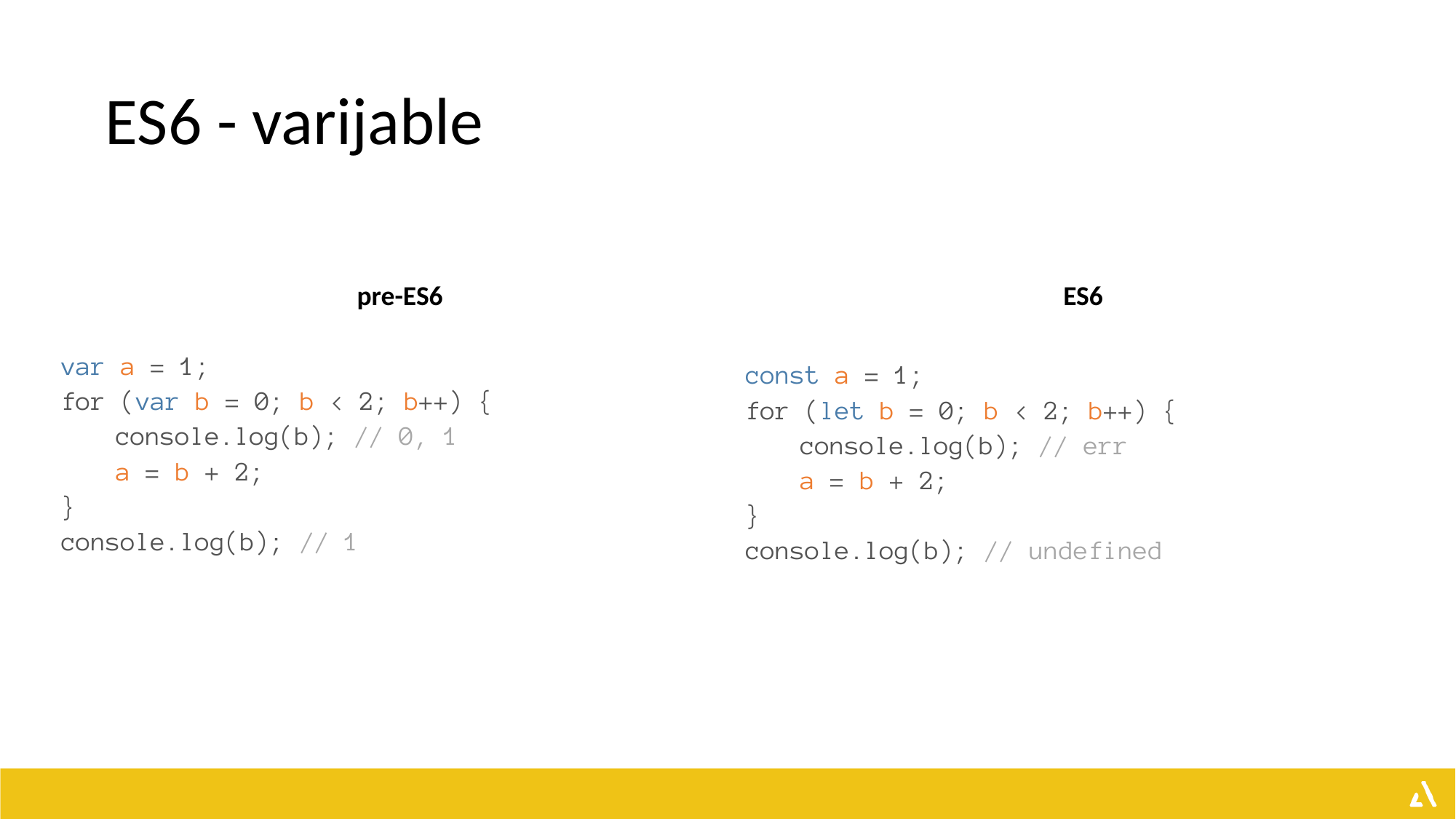

# ES6 - varijable
pre-ES6
ES6
var a = 1;
for (var b = 0; b < 2; b++) {
console.log(b); // 0, 1
a = b + 2;
}
console.log(b); // 1
const a = 1;
for (let b = 0; b < 2; b++) {
console.log(b); // err
a = b + 2;
}
console.log(b); // undefined